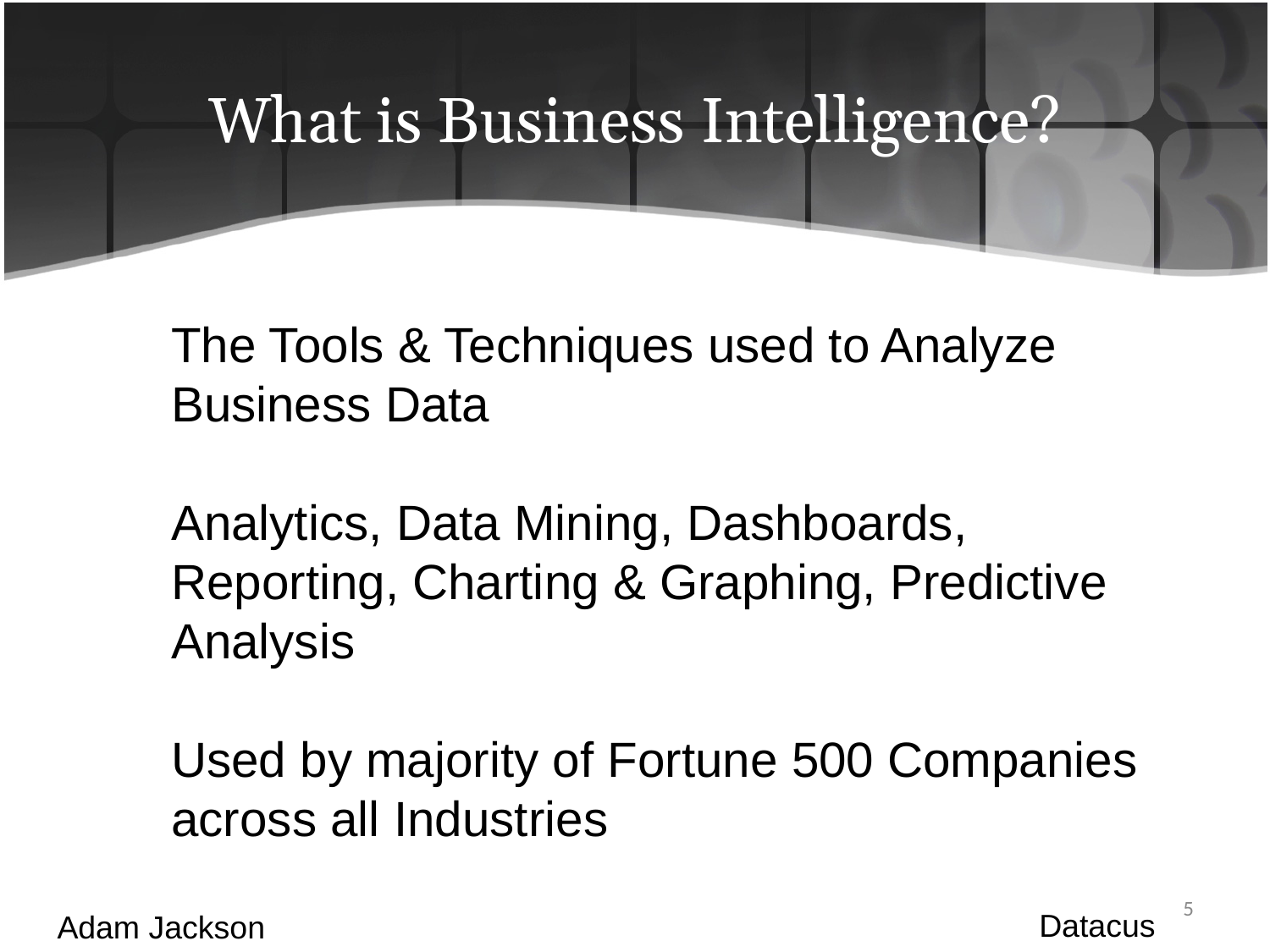

# What is Business Intelligence?
The Tools & Techniques used to Analyze Business Data

Analytics, Data Mining, Dashboards, Reporting, Charting & Graphing, Predictive Analysis

Used by majority of Fortune 500 Companies across all Industries
5
Datacus
Adam Jackson